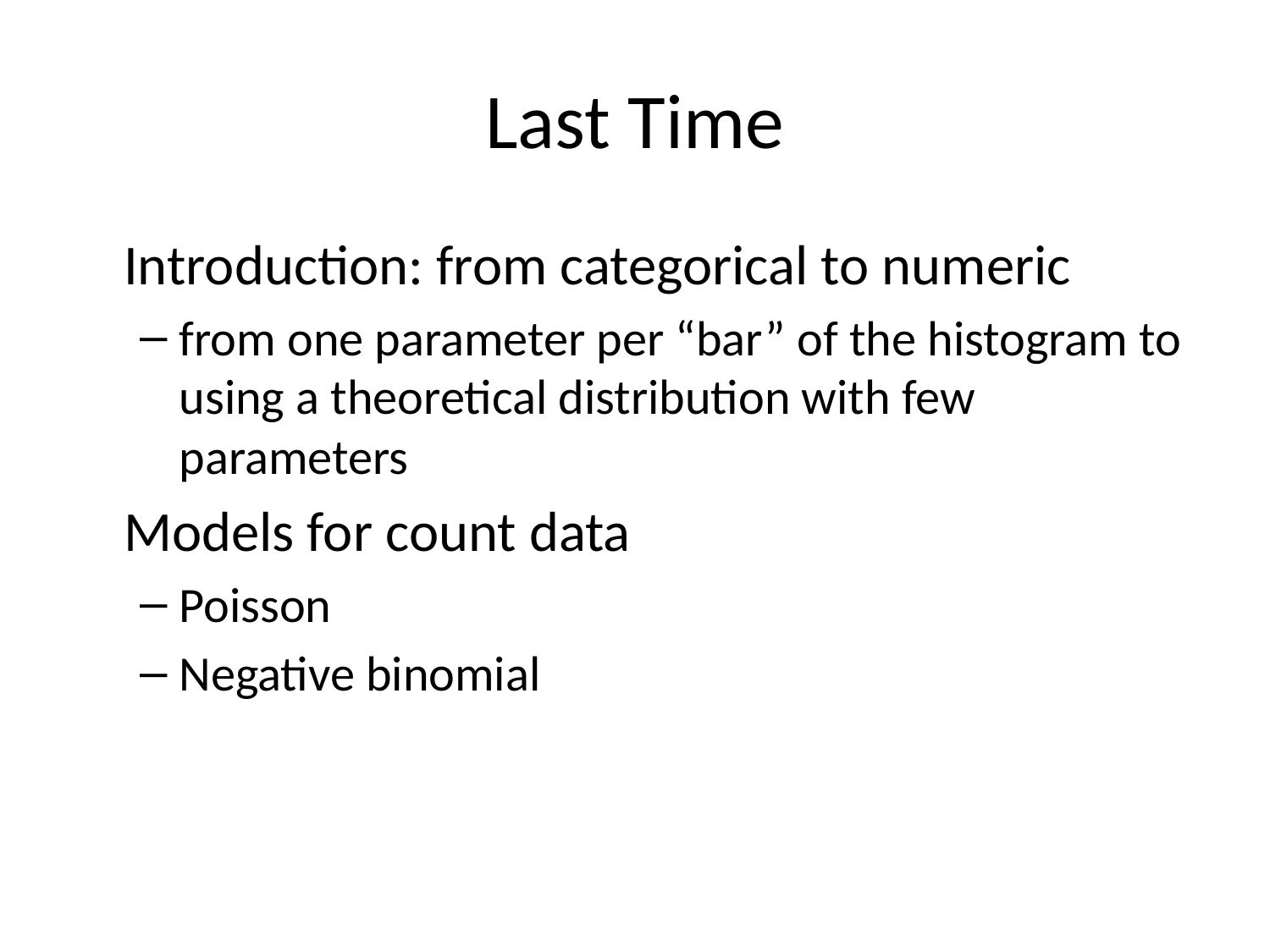

# Last Time
	Introduction: from categorical to numeric
from one parameter per “bar” of the histogram to using a theoretical distribution with few parameters
	Models for count data
Poisson
Negative binomial